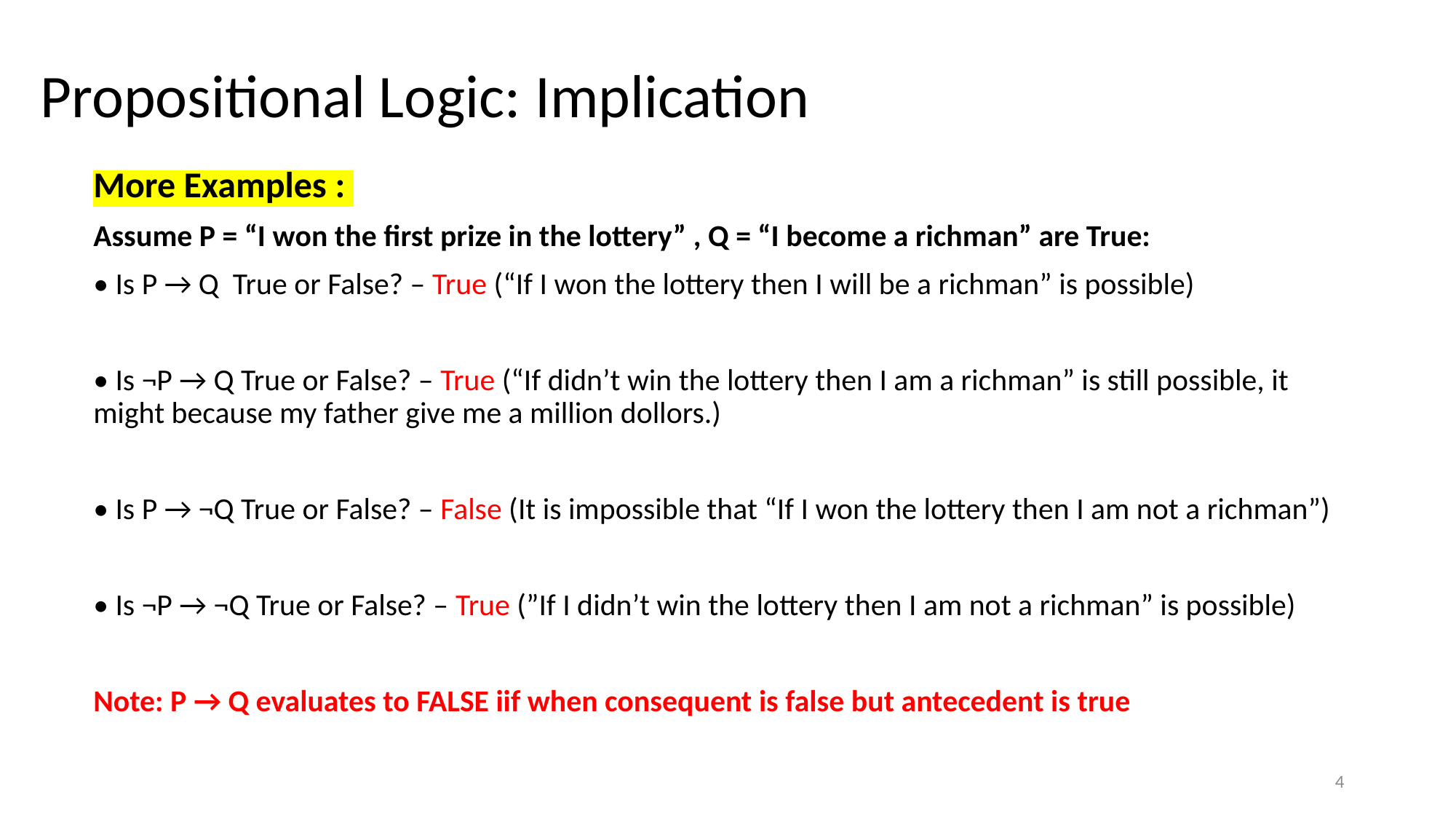

# Propositional Logic: Implication
More Examples :
Assume P = “I won the first prize in the lottery” , Q = “I become a richman” are True:
• Is P → Q  True or False? – True (“If I won the lottery then I will be a richman” is possible)

• Is ¬P → Q True or False? – True (“If didn’t win the lottery then I am a richman” is still possible, it might because my father give me a million dollors.)

• Is P → ¬Q True or False? – False (It is impossible that “If I won the lottery then I am not a richman”)

• Is ¬P → ¬Q True or False? – True (”If I didn’t win the lottery then I am not a richman” is possible)

Note: P → Q evaluates to FALSE iif when consequent is false but antecedent is true
4